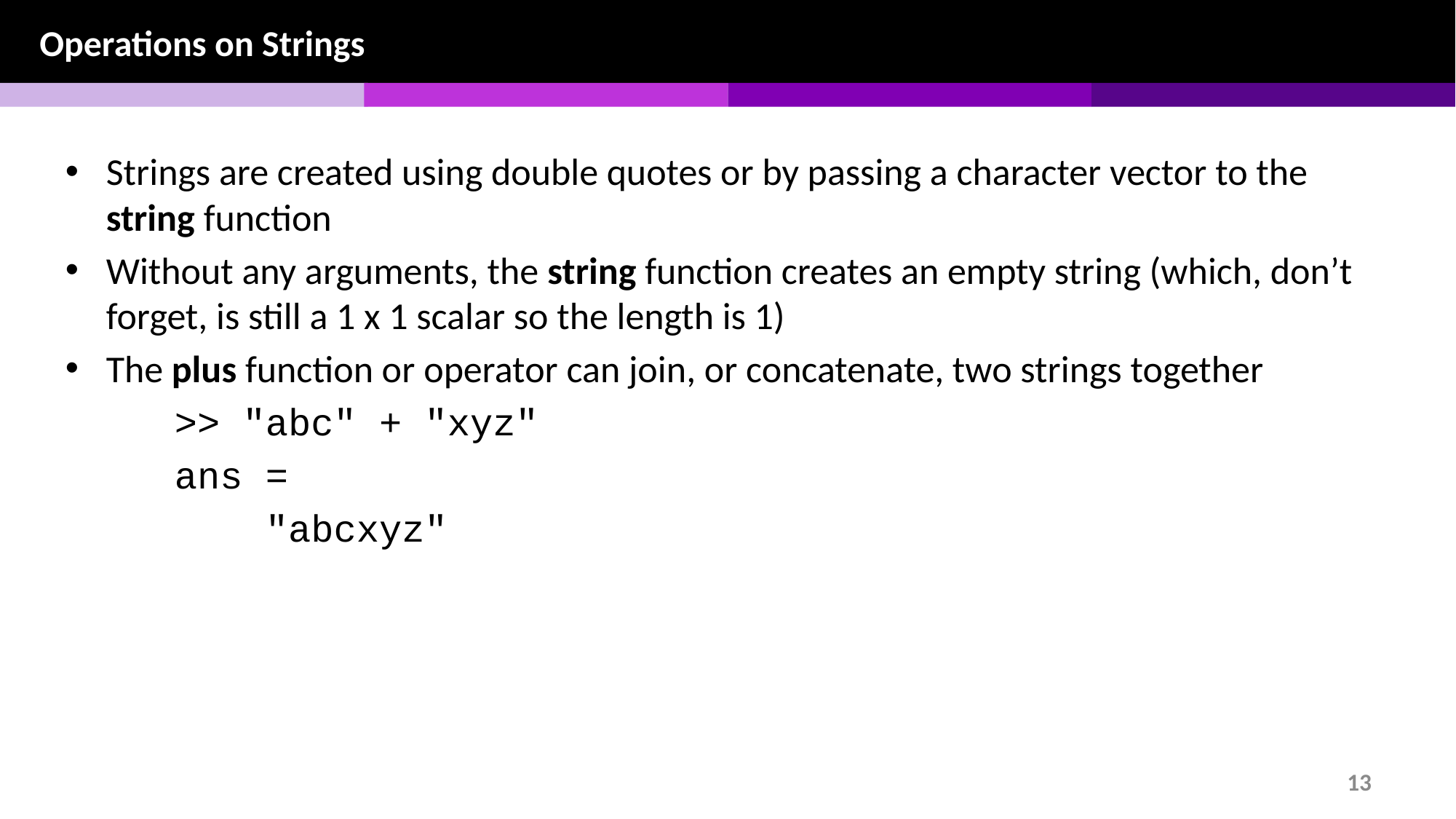

Operations on Strings
Strings are created using double quotes or by passing a character vector to the string function
Without any arguments, the string function creates an empty string (which, don’t forget, is still a 1 x 1 scalar so the length is 1)
The plus function or operator can join, or concatenate, two strings together
>> "abc" + "xyz"
ans =
    "abcxyz"